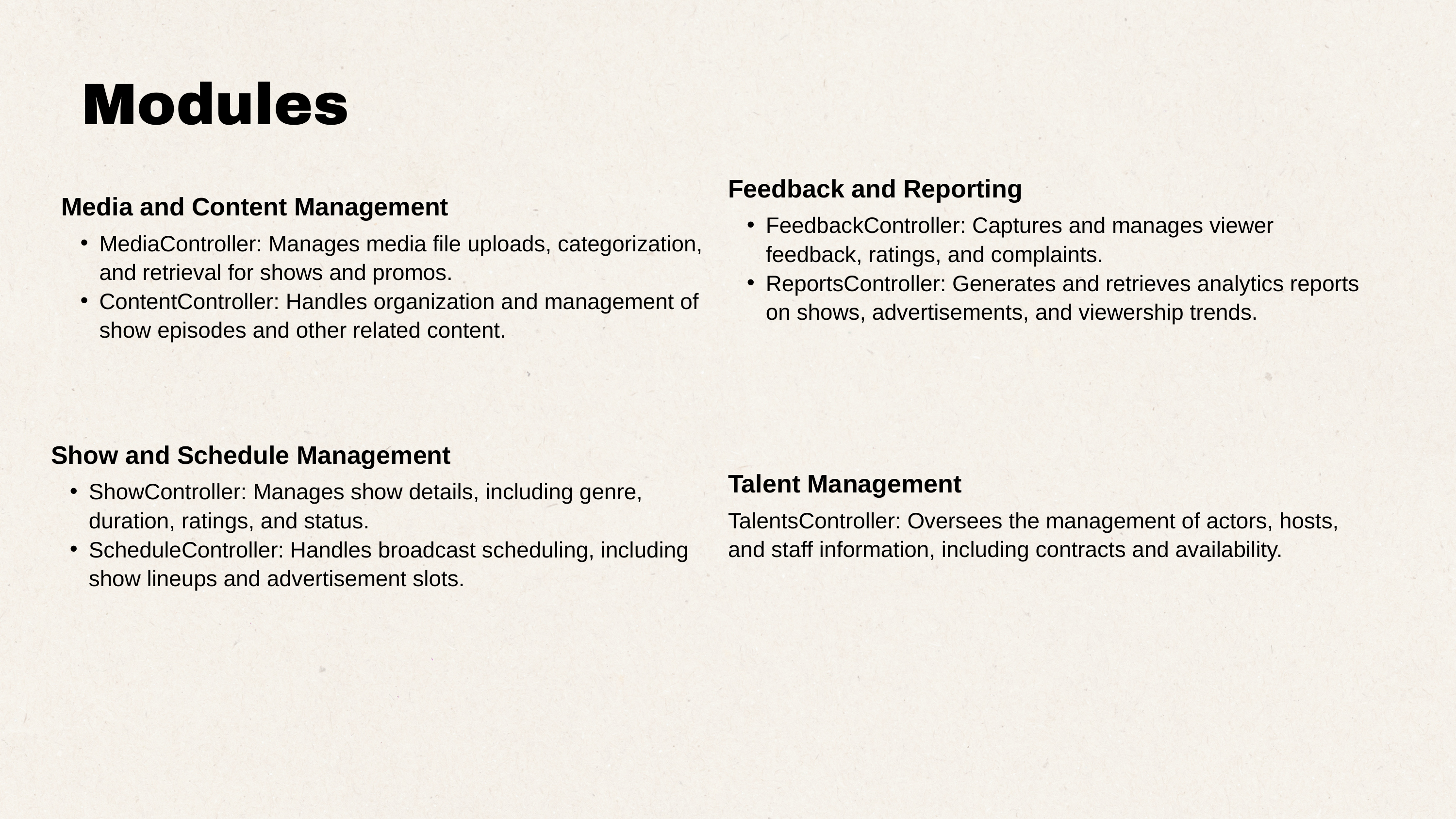

Modules
Feedback and Reporting
FeedbackController: Captures and manages viewer feedback, ratings, and complaints.
ReportsController: Generates and retrieves analytics reports on shows, advertisements, and viewership trends.

Media and Content Management
MediaController: Manages media file uploads, categorization, and retrieval for shows and promos.
ContentController: Handles organization and management of show episodes and other related content.

Show and Schedule Management
ShowController: Manages show details, including genre, duration, ratings, and status.
ScheduleController: Handles broadcast scheduling, including show lineups and advertisement slots.

Talent Management
TalentsController: Oversees the management of actors, hosts, and staff information, including contracts and availability.